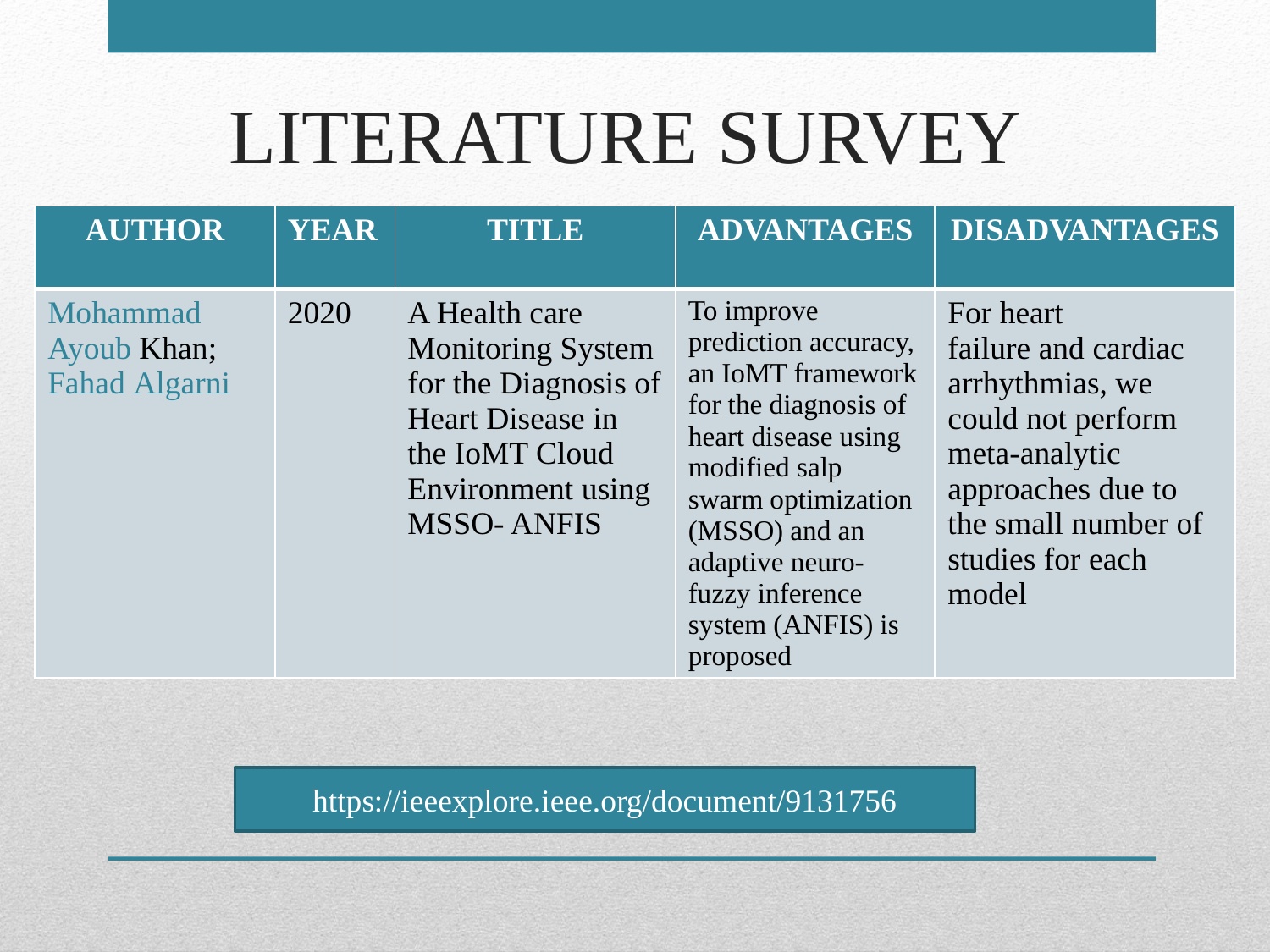

# LITERATURE SURVEY
| AUTHOR | YEAR | TITLE | ADVANTAGES | DISADVANTAGES |
| --- | --- | --- | --- | --- |
| Mohammad Ayoub Khan; Fahad Algarni | 2020 | A Health care Monitoring System for the Diagnosis of Heart Disease in the IoMT Cloud Environment using MSSO- ANFIS | To improve prediction accuracy, an IoMT framework for the diagnosis of heart disease using modified salp swarm optimization (MSSO) and an adaptive neuro-fuzzy inference system (ANFIS) is proposed | For heart failure and cardiac arrhythmias, we could not perform meta-analytic approaches due to the small number of studies for each model |
https://ieeexplore.ieee.org/document/9131756